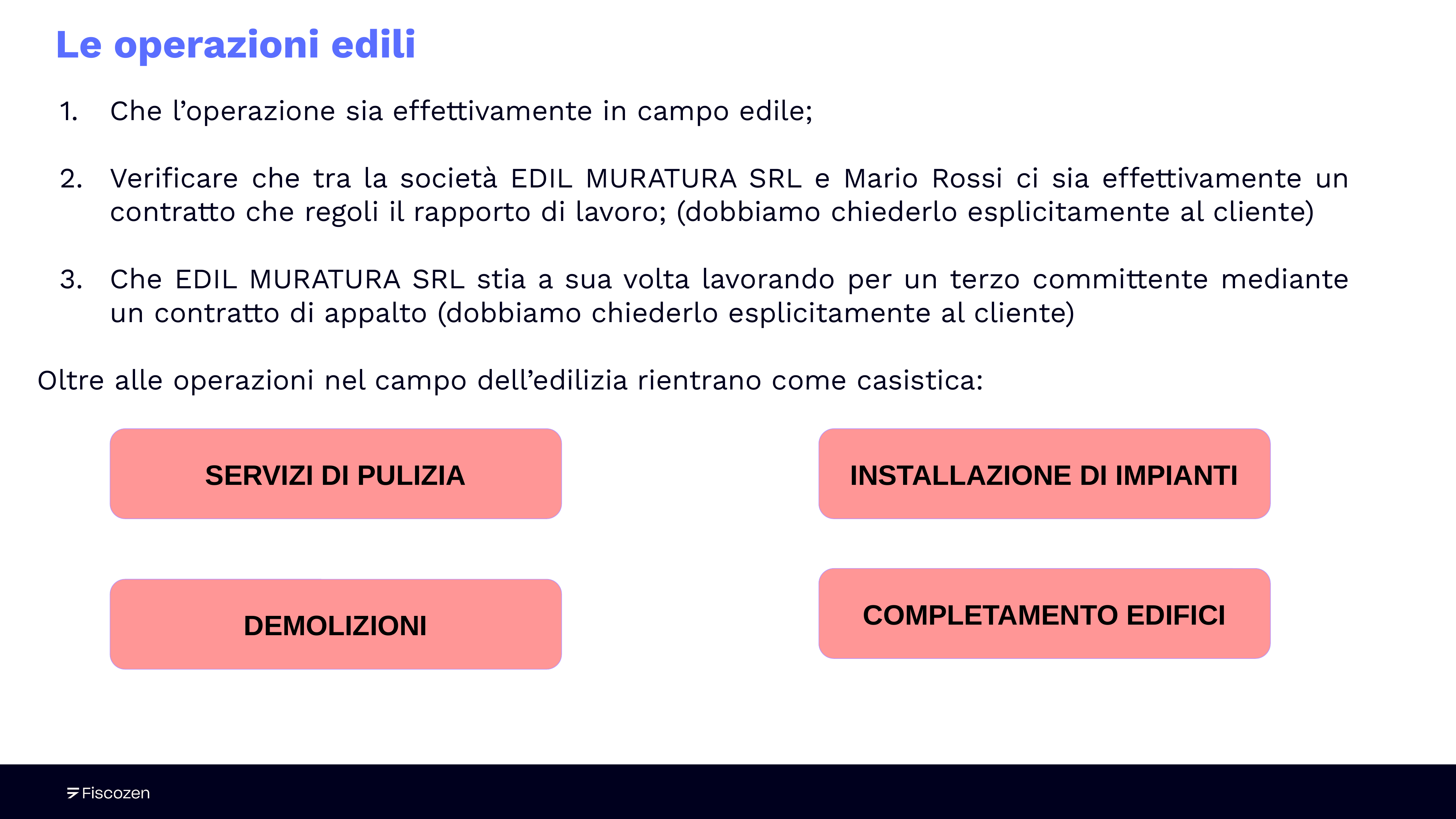

# Le operazioni edili
Che l’operazione sia effettivamente in campo edile;

Verificare che tra la società EDIL MURATURA SRL e Mario Rossi ci sia effettivamente un contratto che regoli il rapporto di lavoro; (dobbiamo chiederlo esplicitamente al cliente)

Che EDIL MURATURA SRL stia a sua volta lavorando per un terzo committente mediante un contratto di appalto (dobbiamo chiederlo esplicitamente al cliente)

Oltre alle operazioni nel campo dell’edilizia rientrano come casistica:

SERVIZI DI PULIZIA
INSTALLAZIONE DI IMPIANTI
COMPLETAMENTO EDIFICI
DEMOLIZIONI